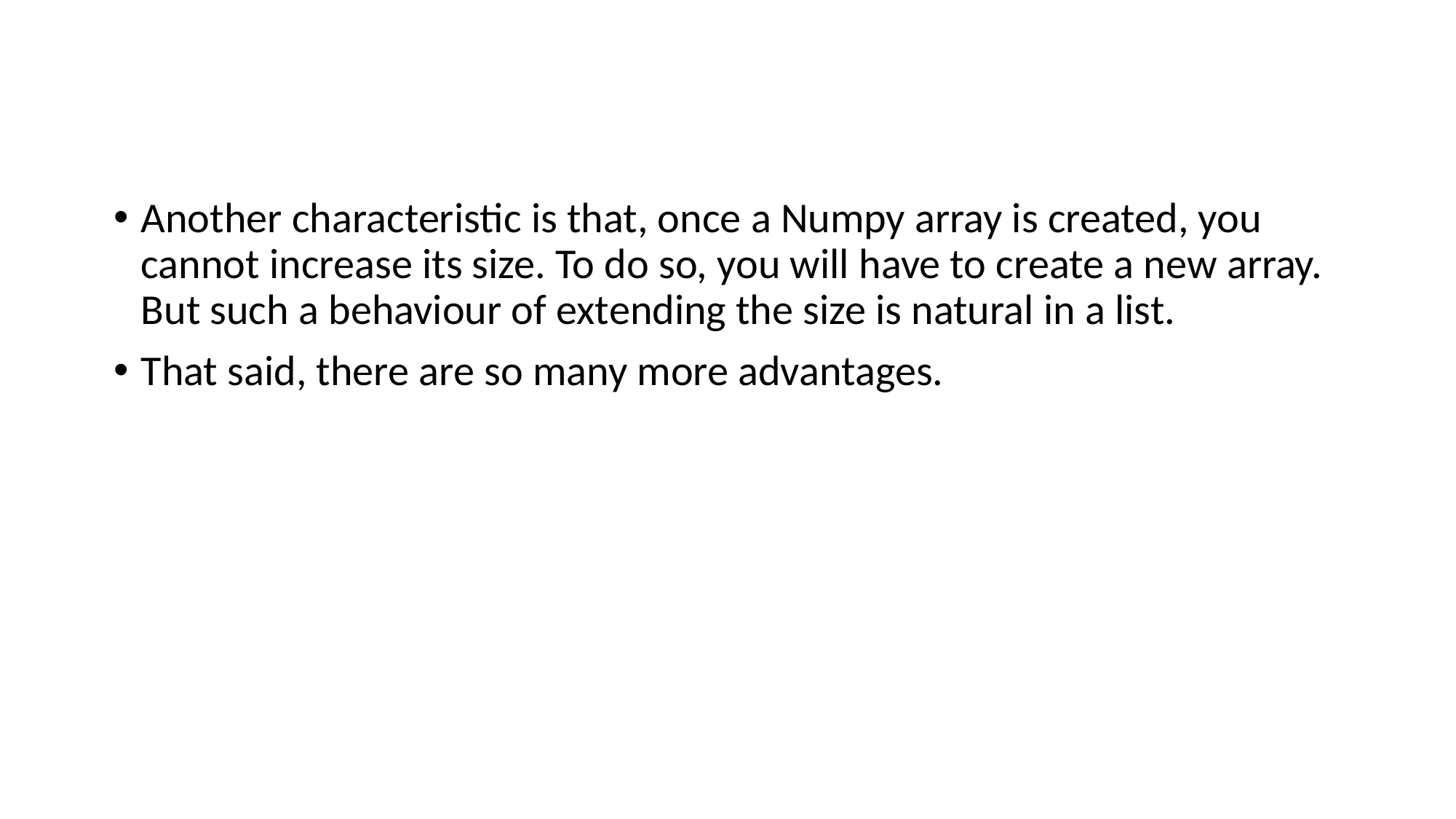

Another characteristic is that, once a Numpy array is created, you cannot increase its size. To do so, you will have to create a new array. But such a behaviour of extending the size is natural in a list.
That said, there are so many more advantages.